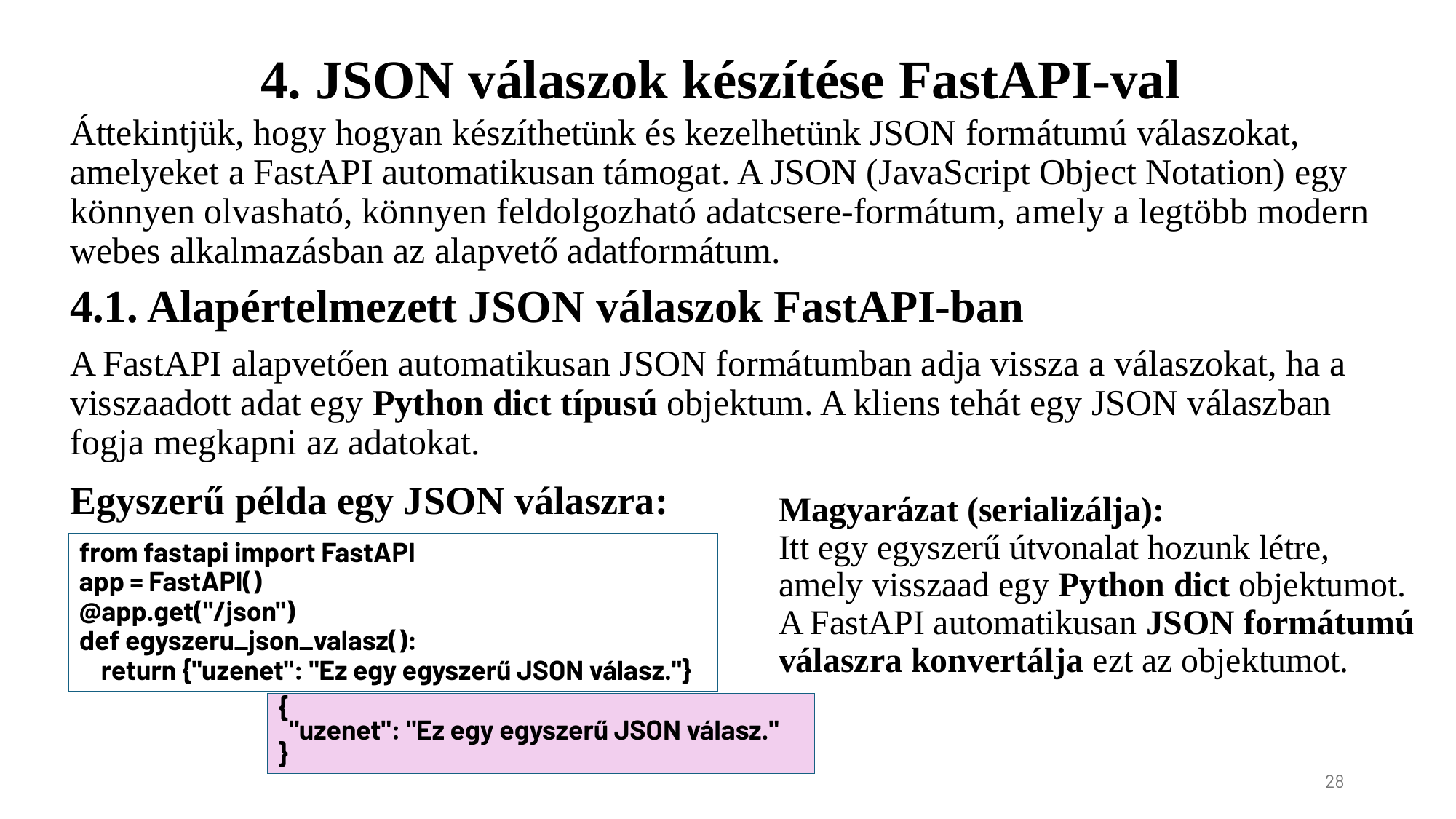

# 4. JSON válaszok készítése FastAPI-val
Áttekintjük, hogy hogyan készíthetünk és kezelhetünk JSON formátumú válaszokat, amelyeket a FastAPI automatikusan támogat. A JSON (JavaScript Object Notation) egy könnyen olvasható, könnyen feldolgozható adatcsere-formátum, amely a legtöbb modern webes alkalmazásban az alapvető adatformátum.
4.1. Alapértelmezett JSON válaszok FastAPI-ban
A FastAPI alapvetően automatikusan JSON formátumban adja vissza a válaszokat, ha a visszaadott adat egy Python dict típusú objektum. A kliens tehát egy JSON válaszban fogja megkapni az adatokat.
Egyszerű példa egy JSON válaszra:
Magyarázat (serializálja):
Itt egy egyszerű útvonalat hozunk létre, amely visszaad egy Python dict objektumot.
A FastAPI automatikusan JSON formátumú válaszra konvertálja ezt az objektumot.
from fastapi import FastAPI
app = FastAPI()
@app.get("/json")
def egyszeru_json_valasz():
    return {"uzenet": "Ez egy egyszerű JSON válasz."}
{
  "uzenet": "Ez egy egyszerű JSON válasz."
}
28